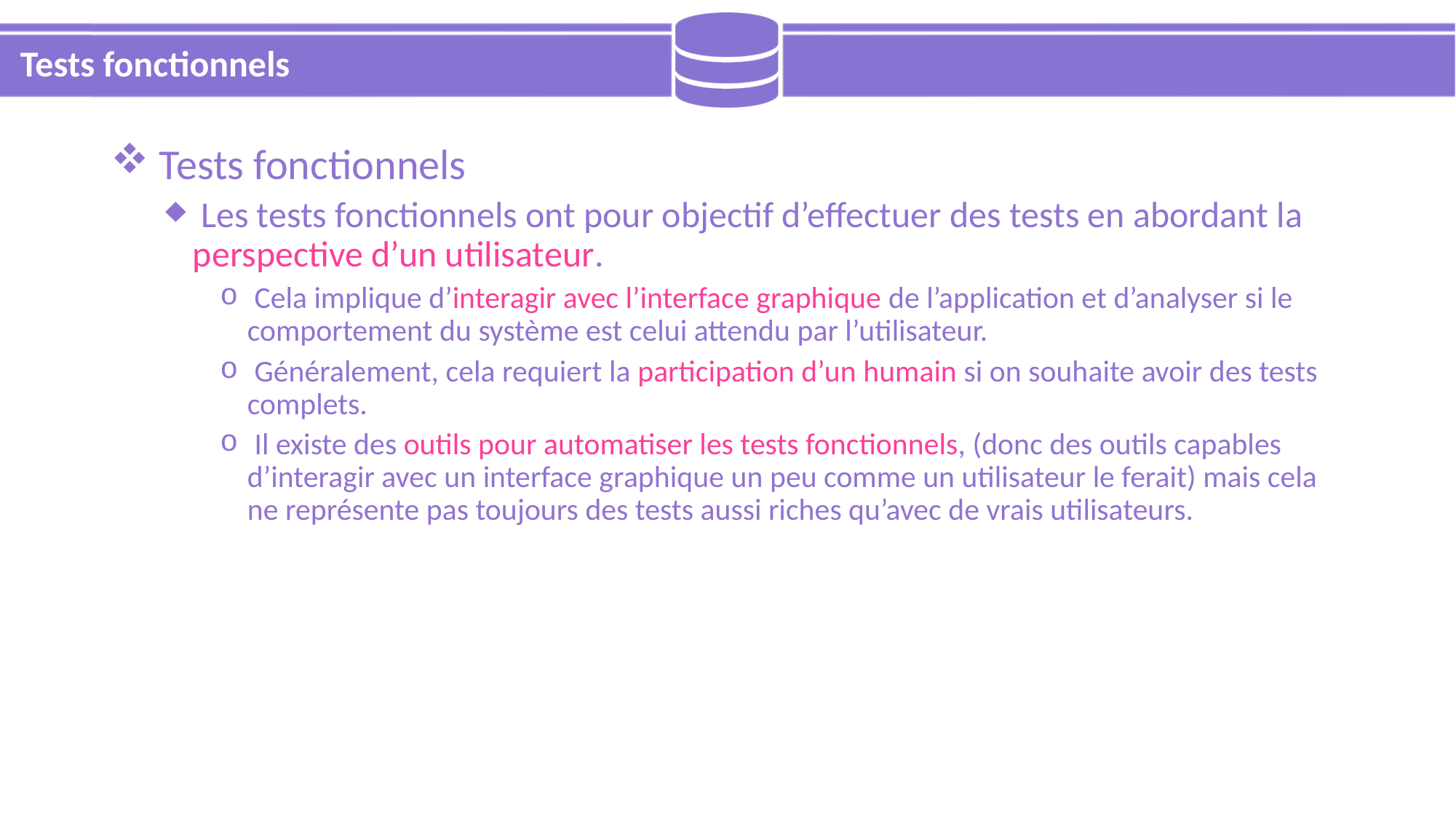

# Tests fonctionnels
 Tests fonctionnels
 Les tests fonctionnels ont pour objectif d’effectuer des tests en abordant la perspective d’un utilisateur.
 Cela implique d’interagir avec l’interface graphique de l’application et d’analyser si le comportement du système est celui attendu par l’utilisateur.
 Généralement, cela requiert la participation d’un humain si on souhaite avoir des tests complets.
 Il existe des outils pour automatiser les tests fonctionnels, (donc des outils capables d’interagir avec un interface graphique un peu comme un utilisateur le ferait) mais cela ne représente pas toujours des tests aussi riches qu’avec de vrais utilisateurs.